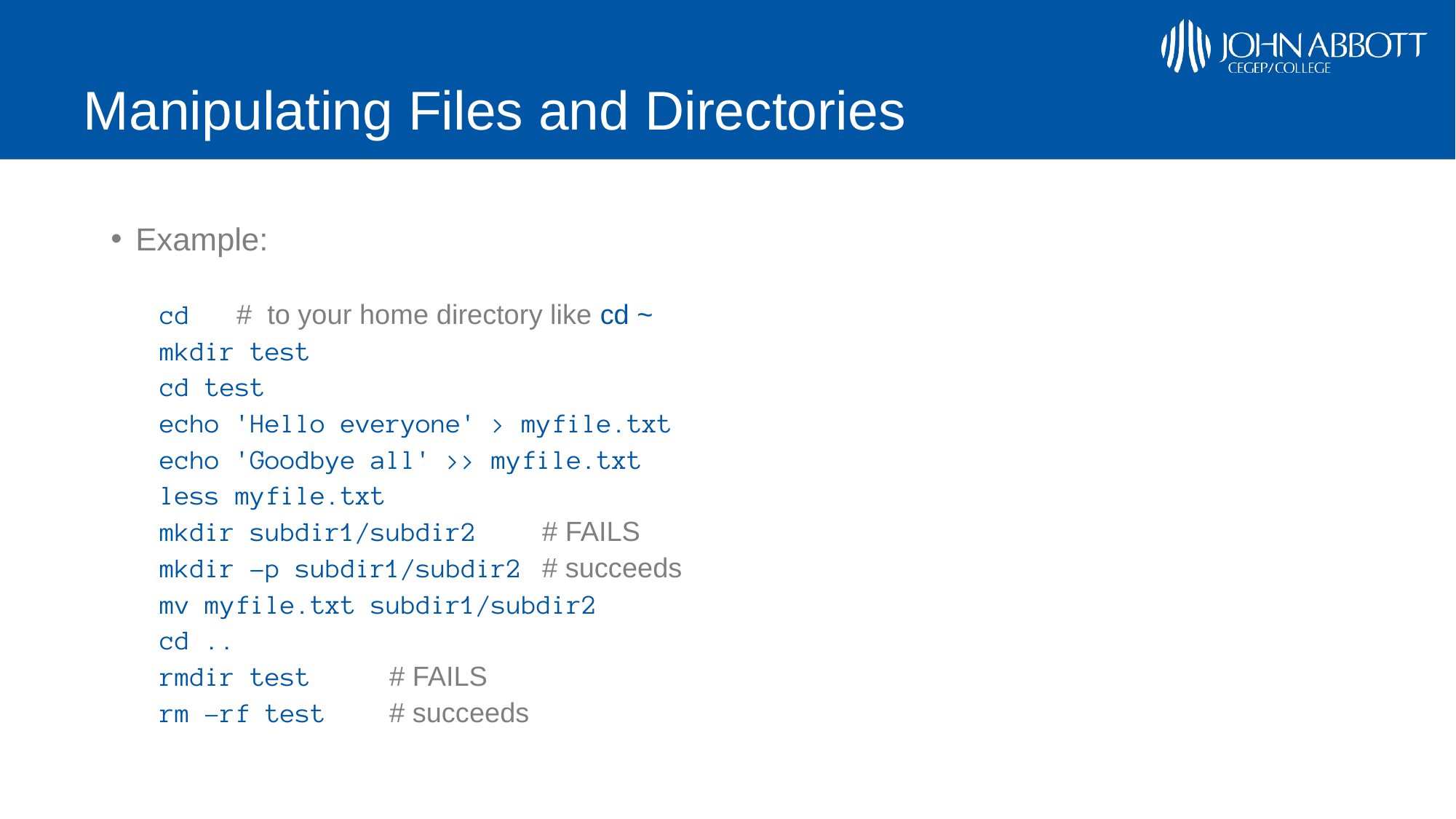

# Manipulating Files and Directories
Example:

cd 					#  to your home directory like cd ~
mkdir test
cd test
echo 'Hello everyone' > myfile.txt
echo 'Goodbye all' >> myfile.txt
less myfile.txt
mkdir subdir1/subdir2 		# FAILS
mkdir -p subdir1/subdir2 	# succeeds
mv myfile.txt subdir1/subdir2
cd ..
rmdir test 			# FAILS
rm –rf test 			# succeeds